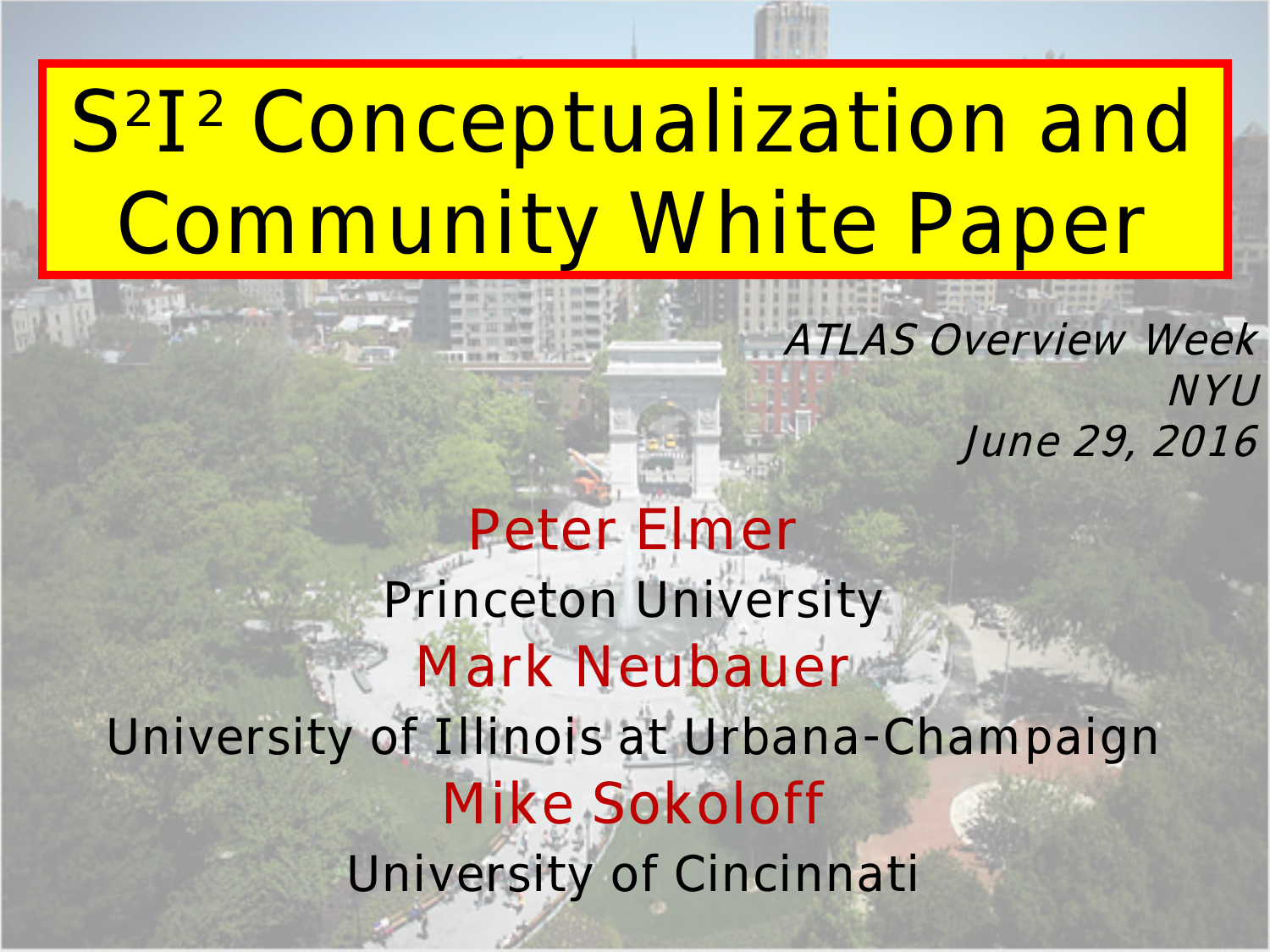

S2I2 Conceptualization and Community White Paper

ATLAS Overview Week
NYU
June 29, 2016
Peter Elmer
Princeton University
Mark Neubauer
University of Illinois at Urbana-Champaign
Mike Sokoloff
University of Cincinnati